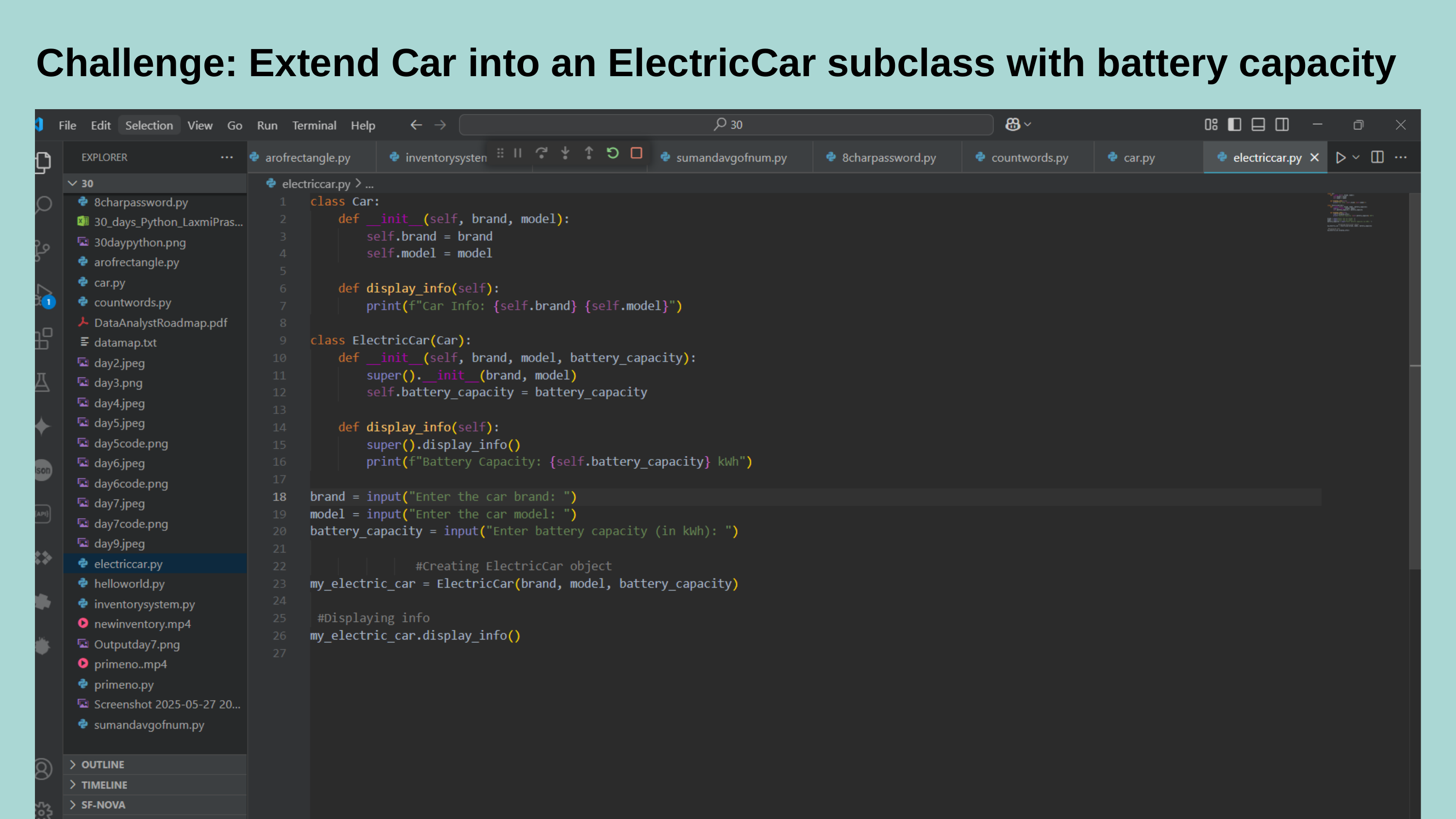

Challenge: Extend Car into an ElectricCar subclass with battery capacity